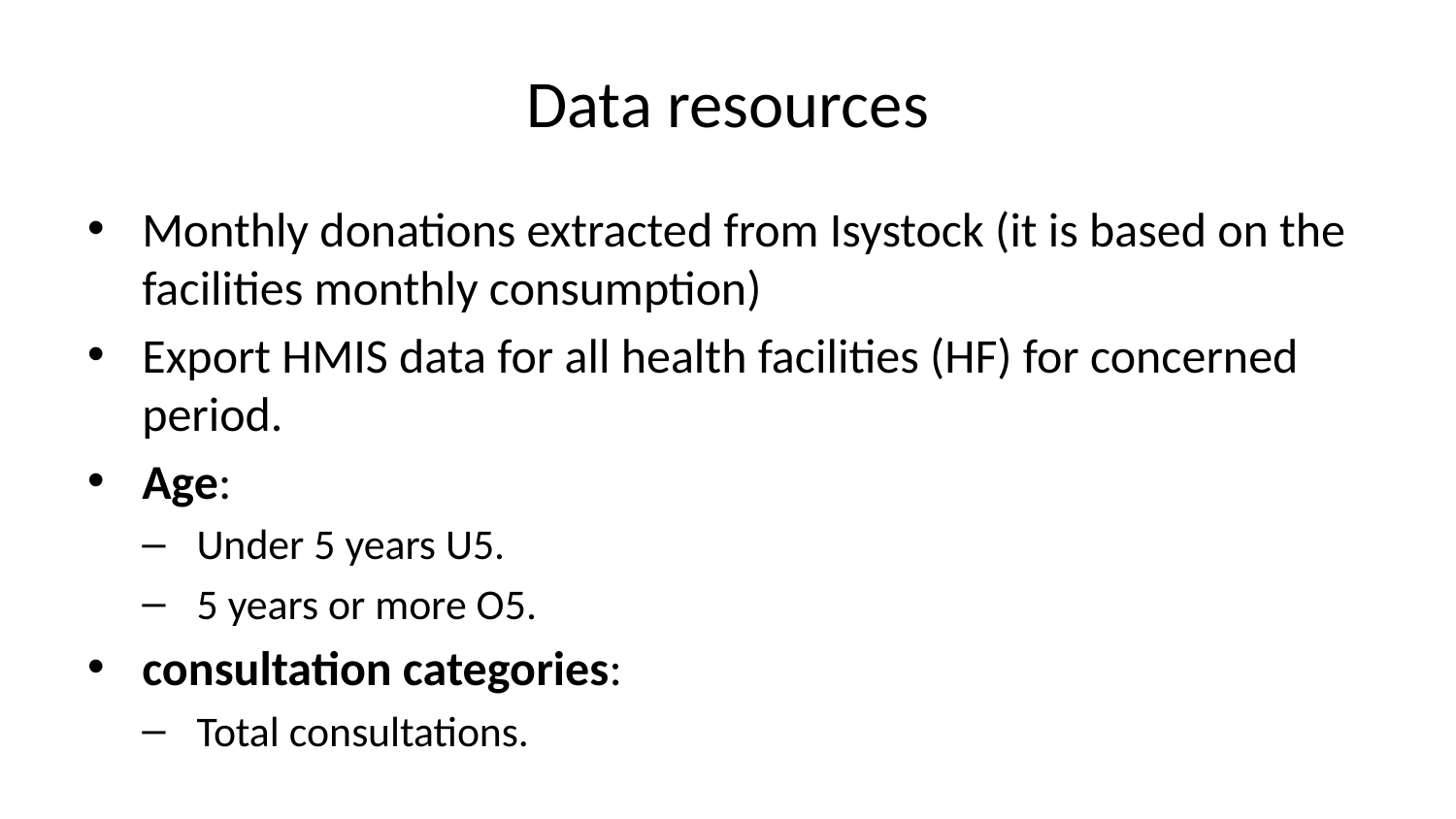

# Data resources
Monthly donations extracted from Isystock (it is based on the facilities monthly consumption)
Export HMIS data for all health facilities (HF) for concerned period.
Age:
Under 5 years U5.
5 years or more O5.
consultation categories:
Total consultations.